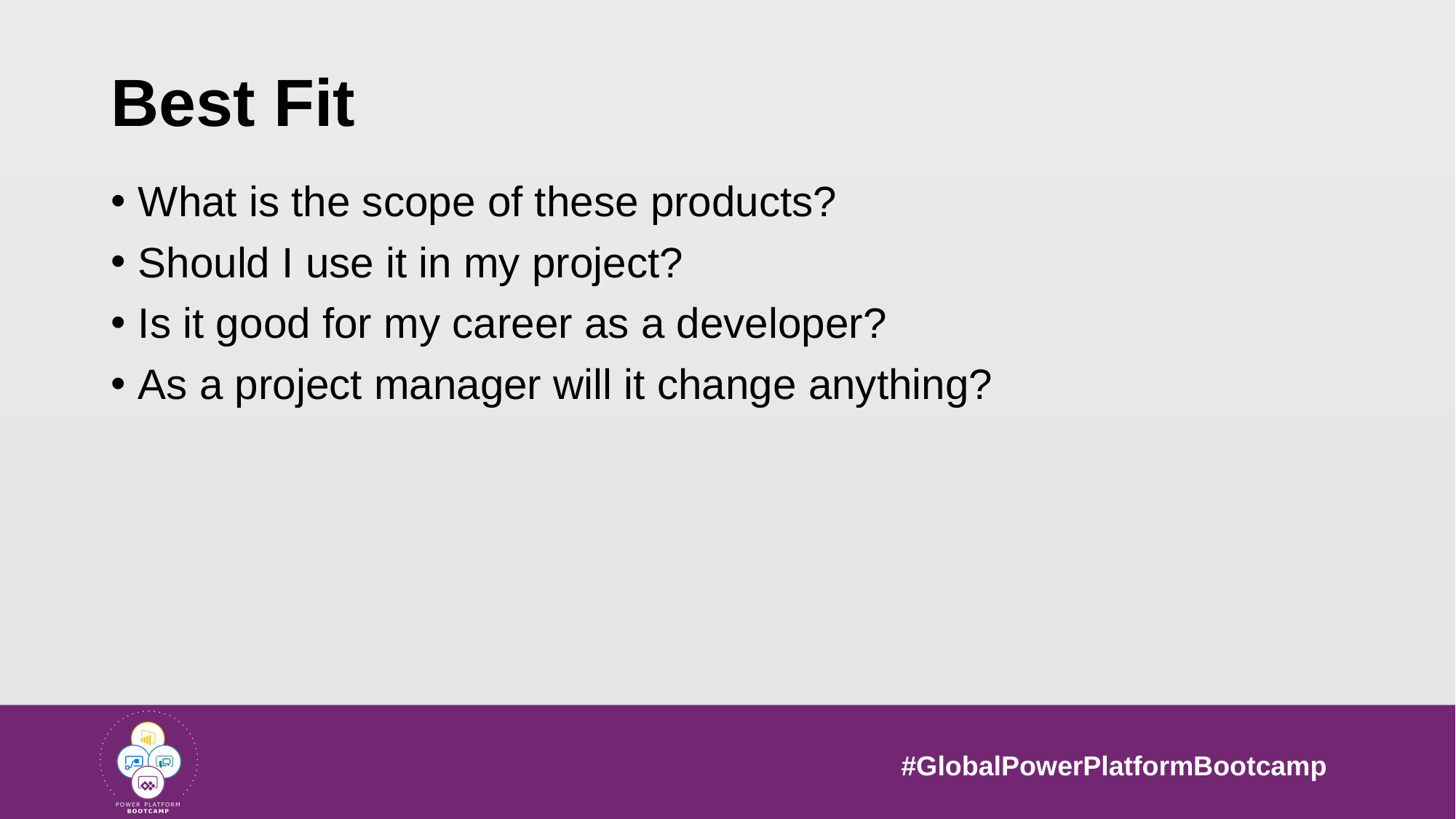

# Best Fit
What is the scope of these products?
Should I use it in my project?
Is it good for my career as a developer?
As a project manager will it change anything?